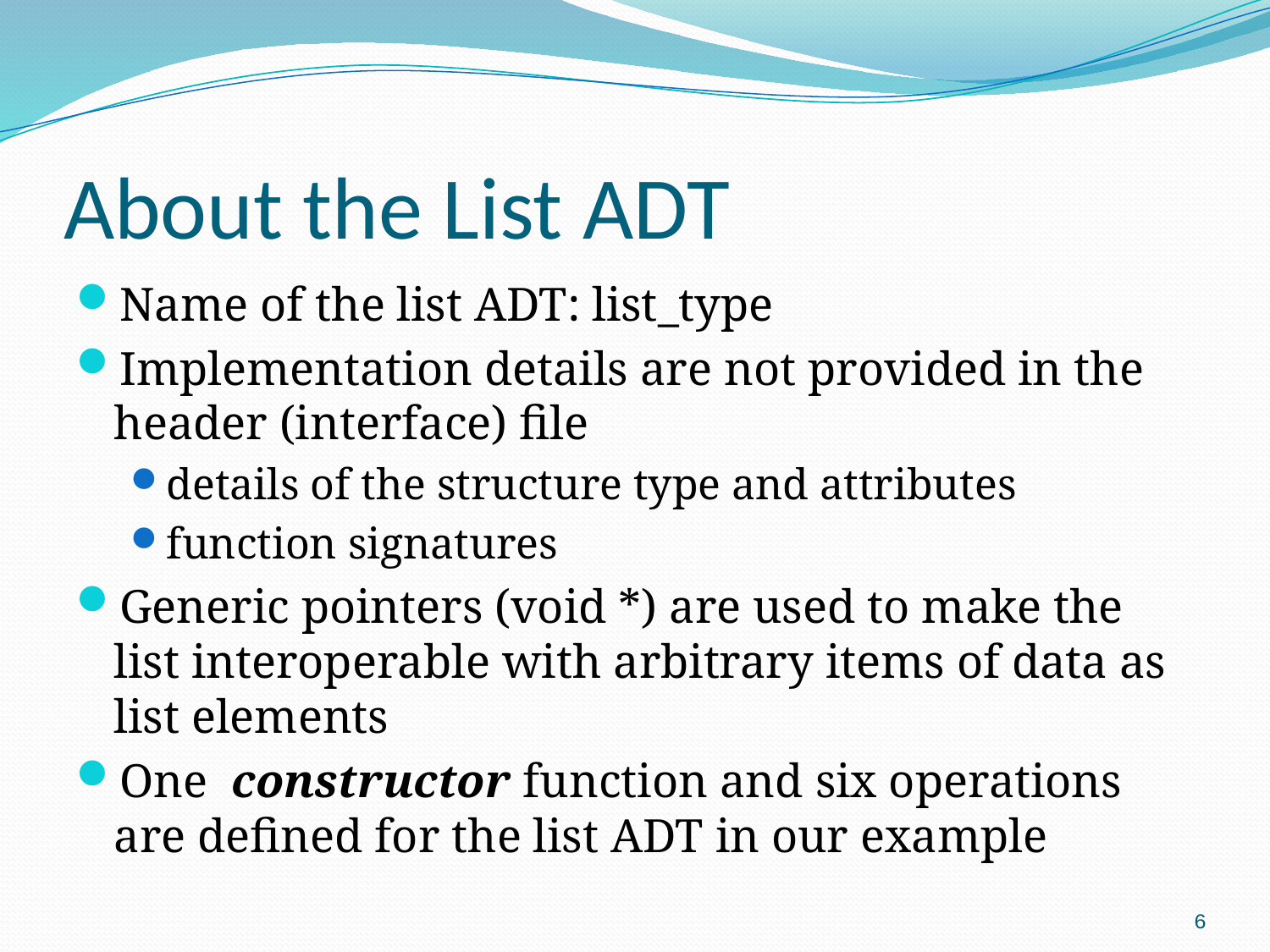

# About the List ADT
Name of the list ADT: list_type
Implementation details are not provided in the header (interface) file
details of the structure type and attributes
function signatures
Generic pointers (void *) are used to make the list interoperable with arbitrary items of data as list elements
One  constructor function and six operations are defined for the list ADT in our example
6